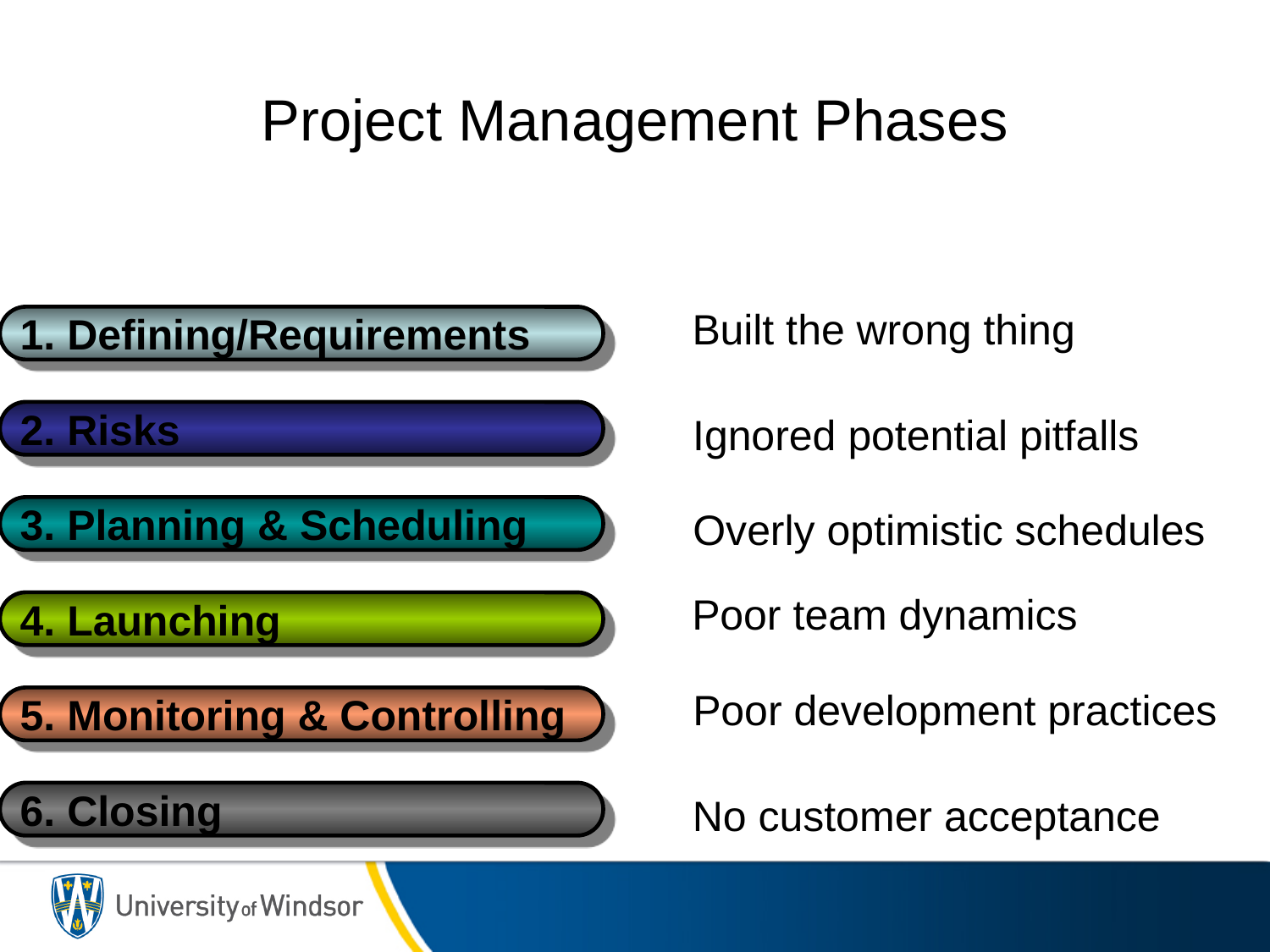

# Project Management Phases
Built the wrong thing
1. Defining/Requirements
2. Risks
Ignored potential pitfalls
3. Planning & Scheduling
Overly optimistic schedules
Poor team dynamics
4. Launching
Poor development practices
5. Monitoring & Controlling
6. Closing
No customer acceptance